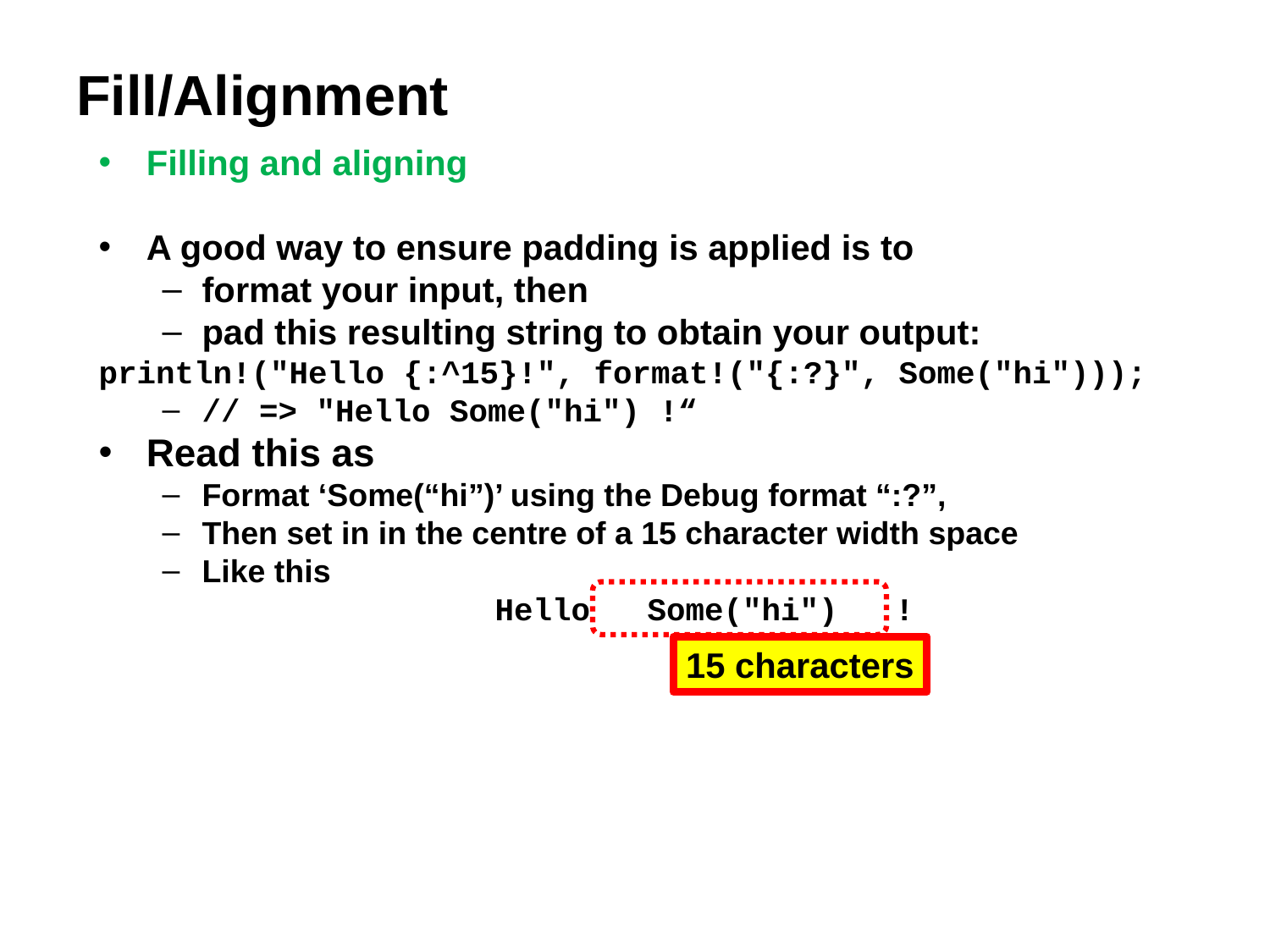

# Fill/Alignment
Filling and aligning

A good way to ensure padding is applied is to
format your input, then
pad this resulting string to obtain your output:
println!("Hello {:^15}!", format!("{:?}", Some("hi")));
// => "Hello Some("hi") !“
Read this as
Format ‘Some(“hi”)’ using the Debug format “:?”,
Then set in in the centre of a 15 character width space
Like this
Hello   Some("hi")   !

15 characters